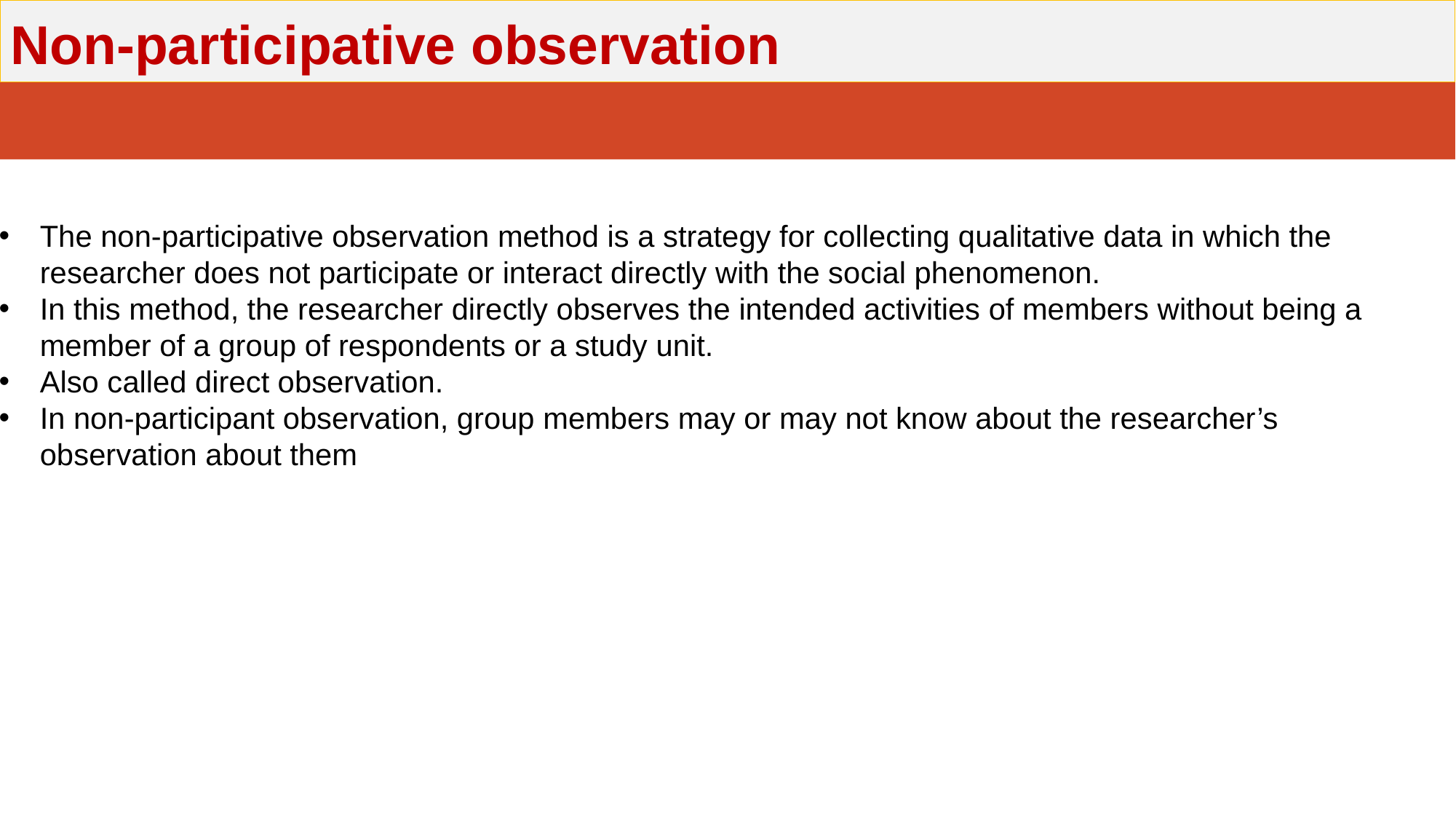

# Non-participative observation
The non-participative observation method is a strategy for collecting qualitative data in which the researcher does not participate or interact directly with the social phenomenon.
In this method, the researcher directly observes the intended activities of members without being a member of a group of respondents or a study unit.
Also called direct observation.
In non-participant observation, group members may or may not know about the researcher’s observation about them